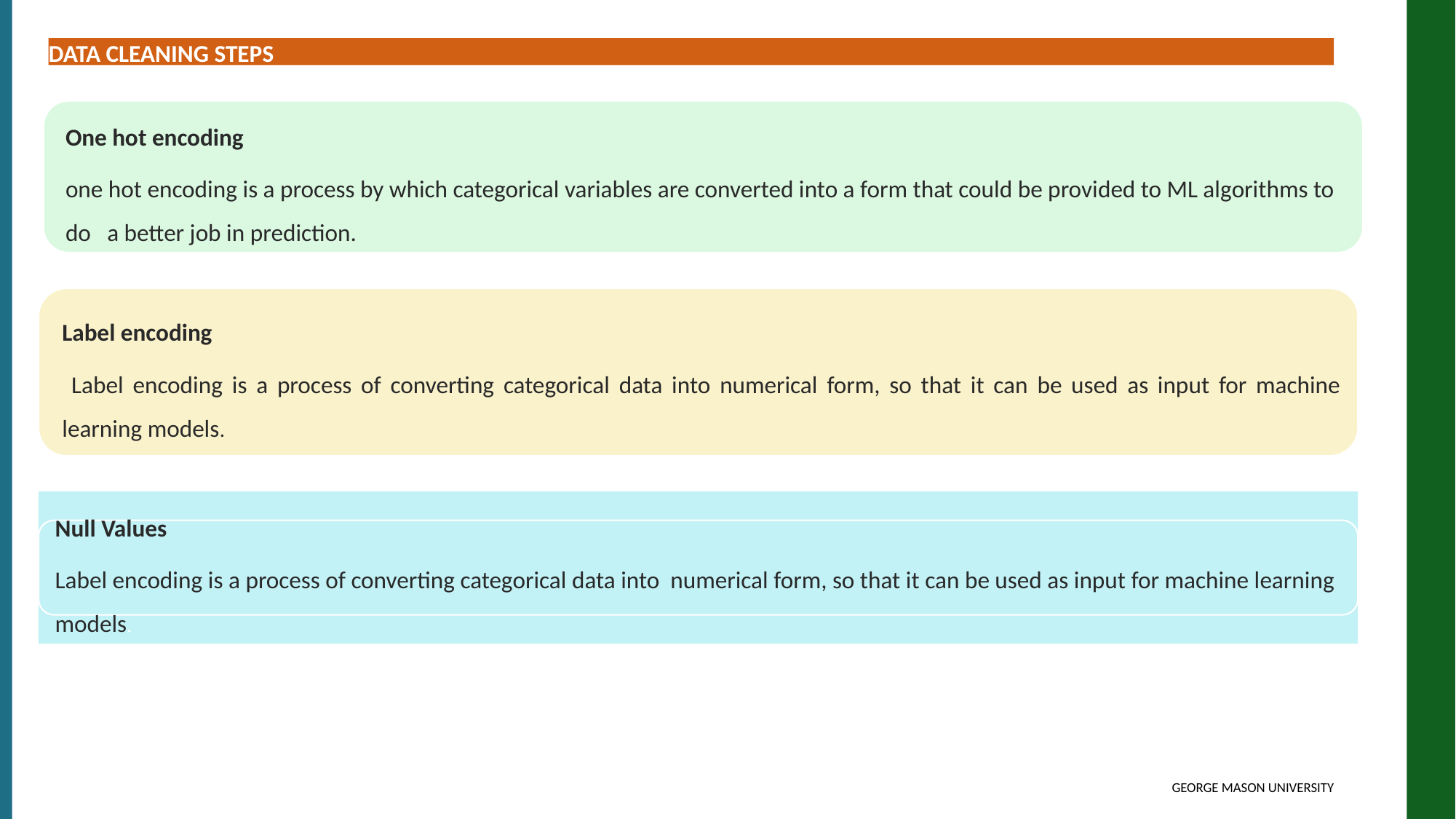

DATA CLEANING STEPS
One hot encoding
one hot encoding is a process by which categorical variables are converted into a form that could be provided to ML algorithms to do   a better job in prediction.

Label encoding
 Label encoding is a process of converting categorical data into numerical form, so that it can be used as input for machine learning models.
Null Values
Label encoding is a process of converting categorical data into  numerical form, so that it can be used as input for machine learning models.